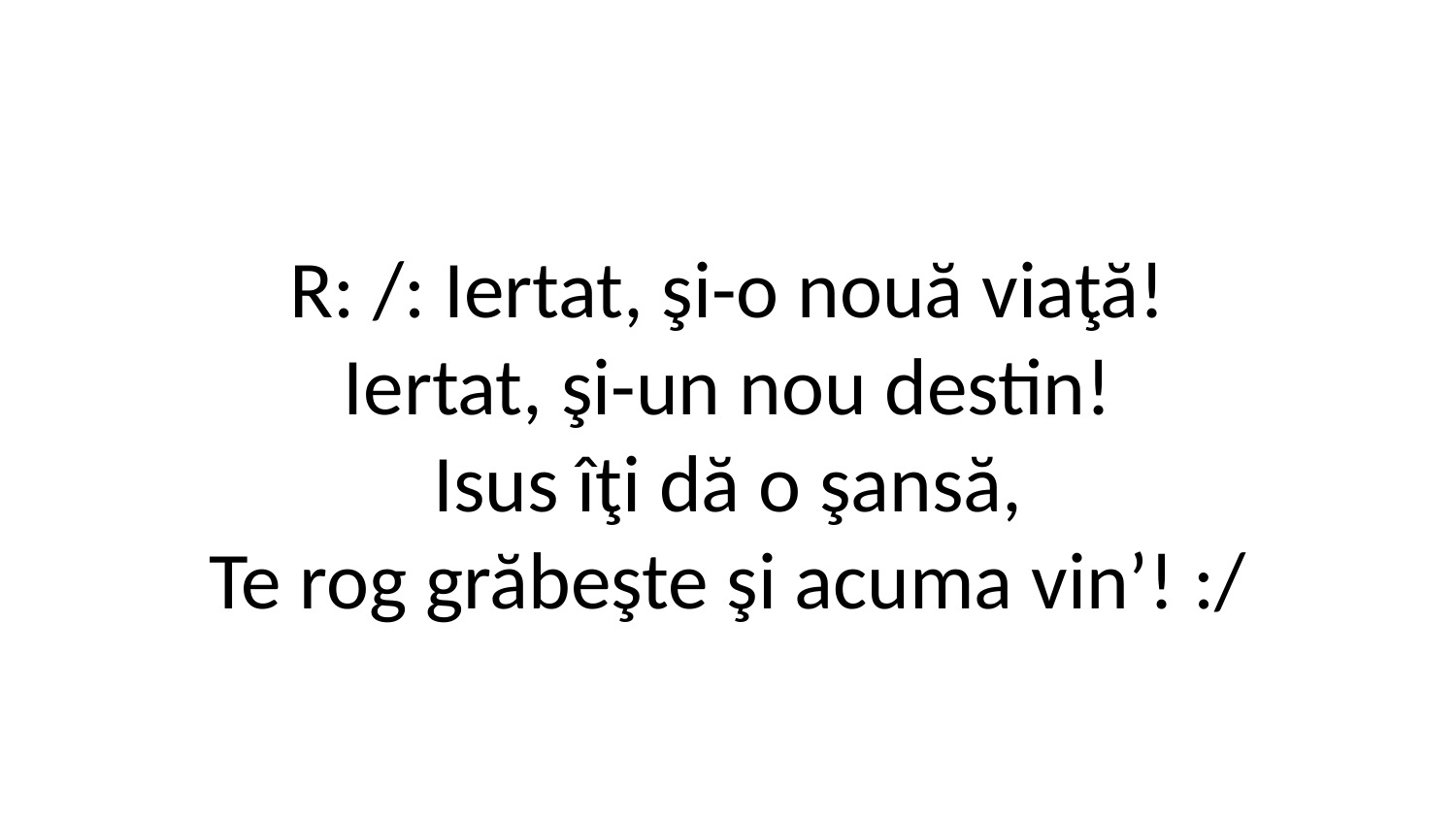

R: /: Iertat, şi-o nouă viaţă!
Iertat, şi-un nou destin!
Isus îţi dă o şansă,
Te rog grăbeşte şi acuma vin’! :/